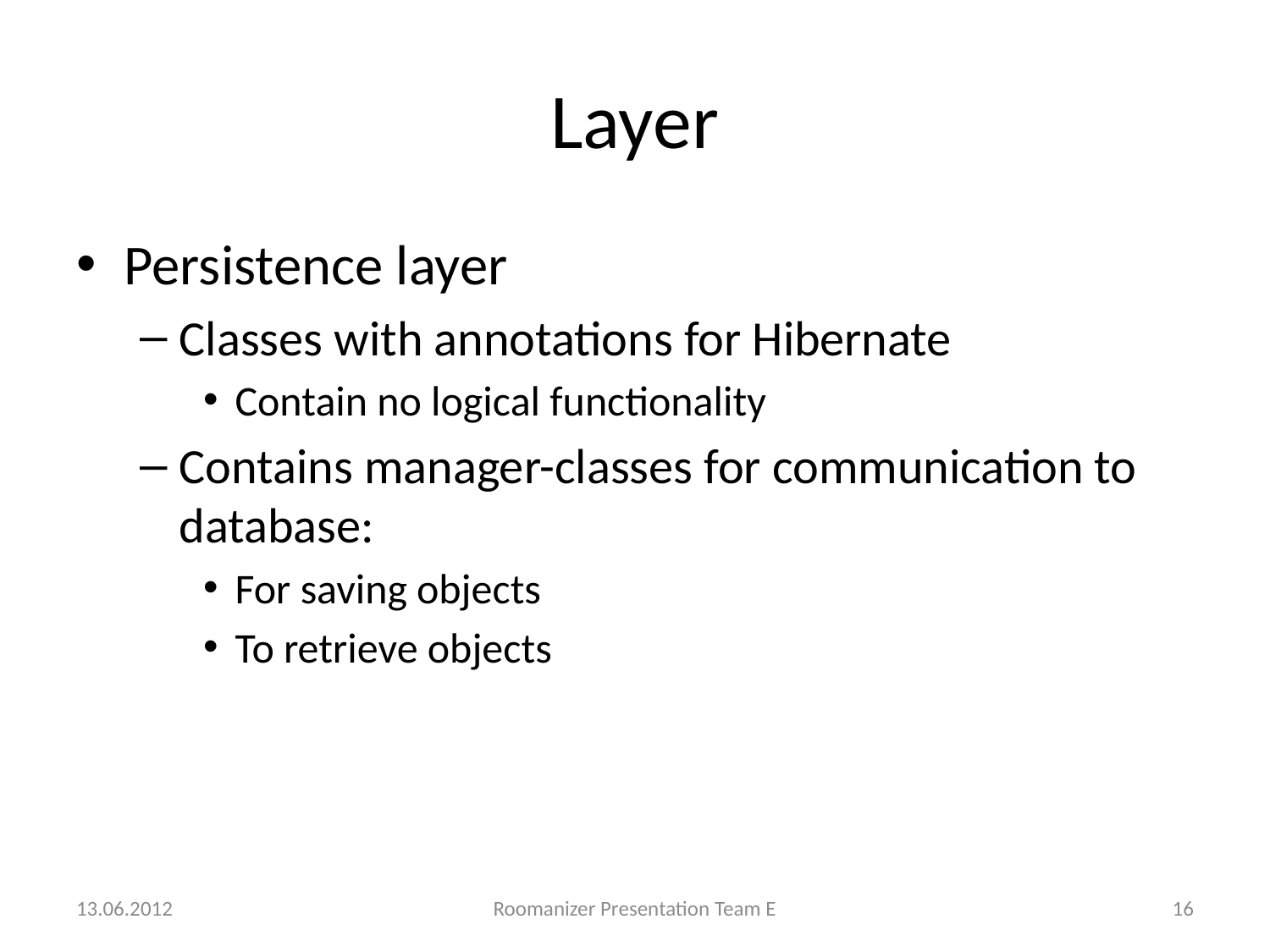

# Layer
Persistence layer
Classes with annotations for Hibernate
Contain no logical functionality
Contains manager-classes for communication to database:
For saving objects
To retrieve objects

13.06.2012
Roomanizer Presentation Team E
16